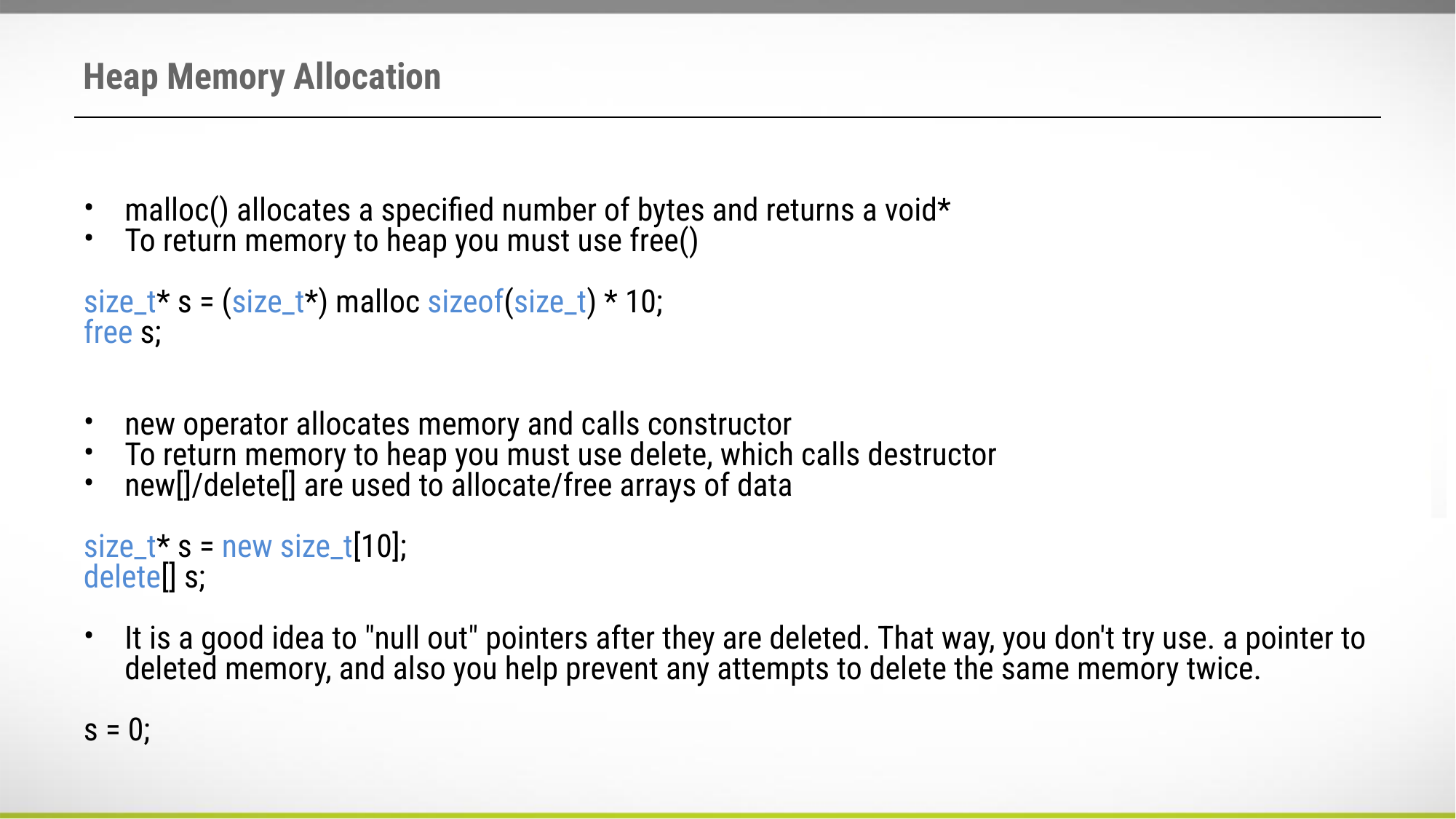

# Heap Memory Allocation
malloc() allocates a specified number of bytes and returns a void*
To return memory to heap you must use free()

size_t* s = (size_t*) malloc sizeof(size_t) * 10;
free s;

new operator allocates memory and calls constructor
To return memory to heap you must use delete, which calls destructor
new[]/delete[] are used to allocate/free arrays of data

size_t* s = new size_t[10];
delete[] s;

It is a good idea to "null out" pointers after they are deleted. That way, you don't try use. a pointer to deleted memory, and also you help prevent any attempts to delete the same memory twice.

s = 0;